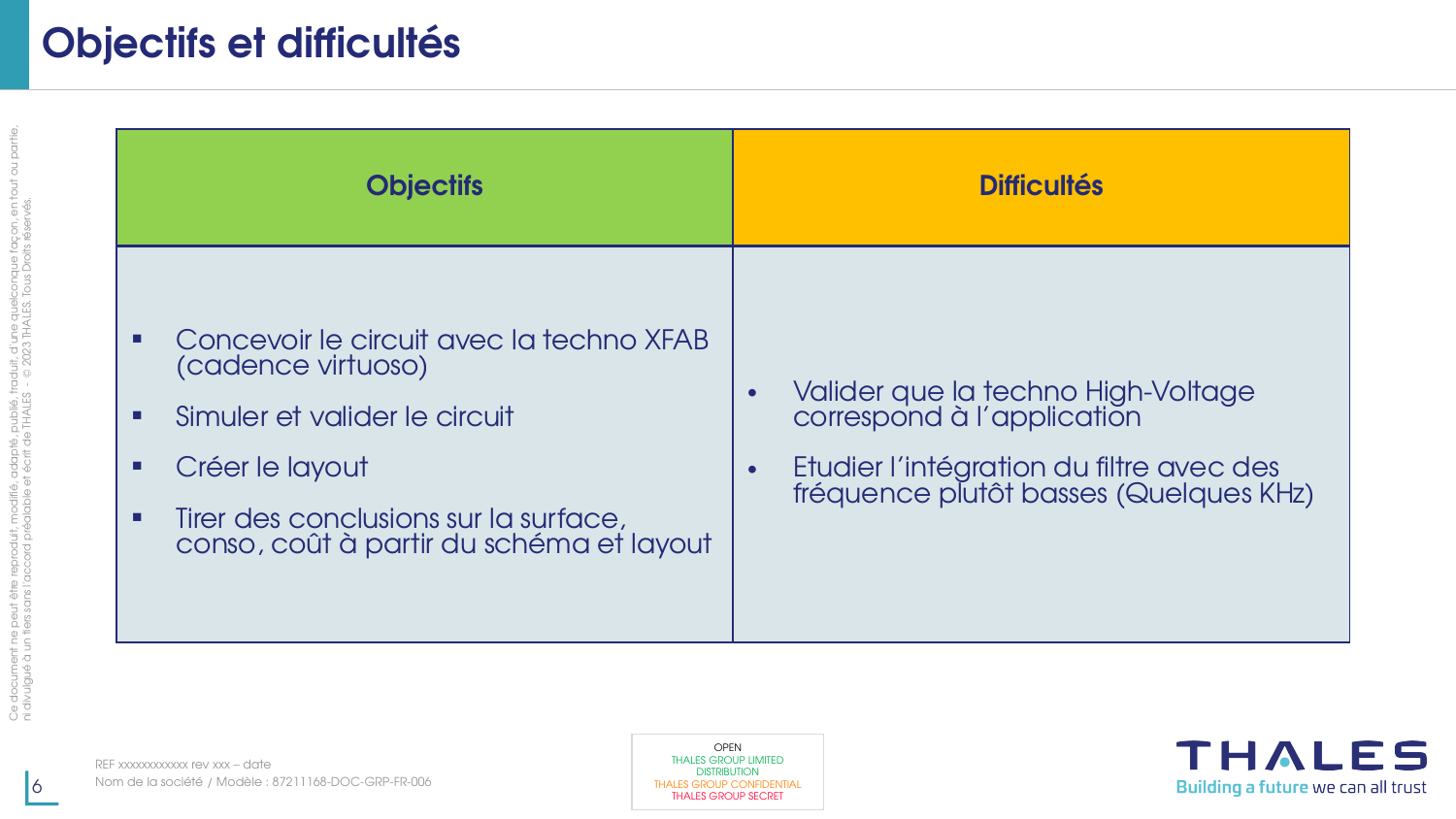

# Objectifs et difficultés
| Objectifs | Difficultés |
| --- | --- |
| Concevoir le circuit avec la techno XFAB (cadence virtuoso) Simuler et valider le circuit Créer le layout Tirer des conclusions sur la surface, conso, coût à partir du schéma et layout | Valider que la techno High-Voltage correspond à l’application Etudier l’intégration du filtre avec des fréquence plutôt basses (Quelques KHz) |